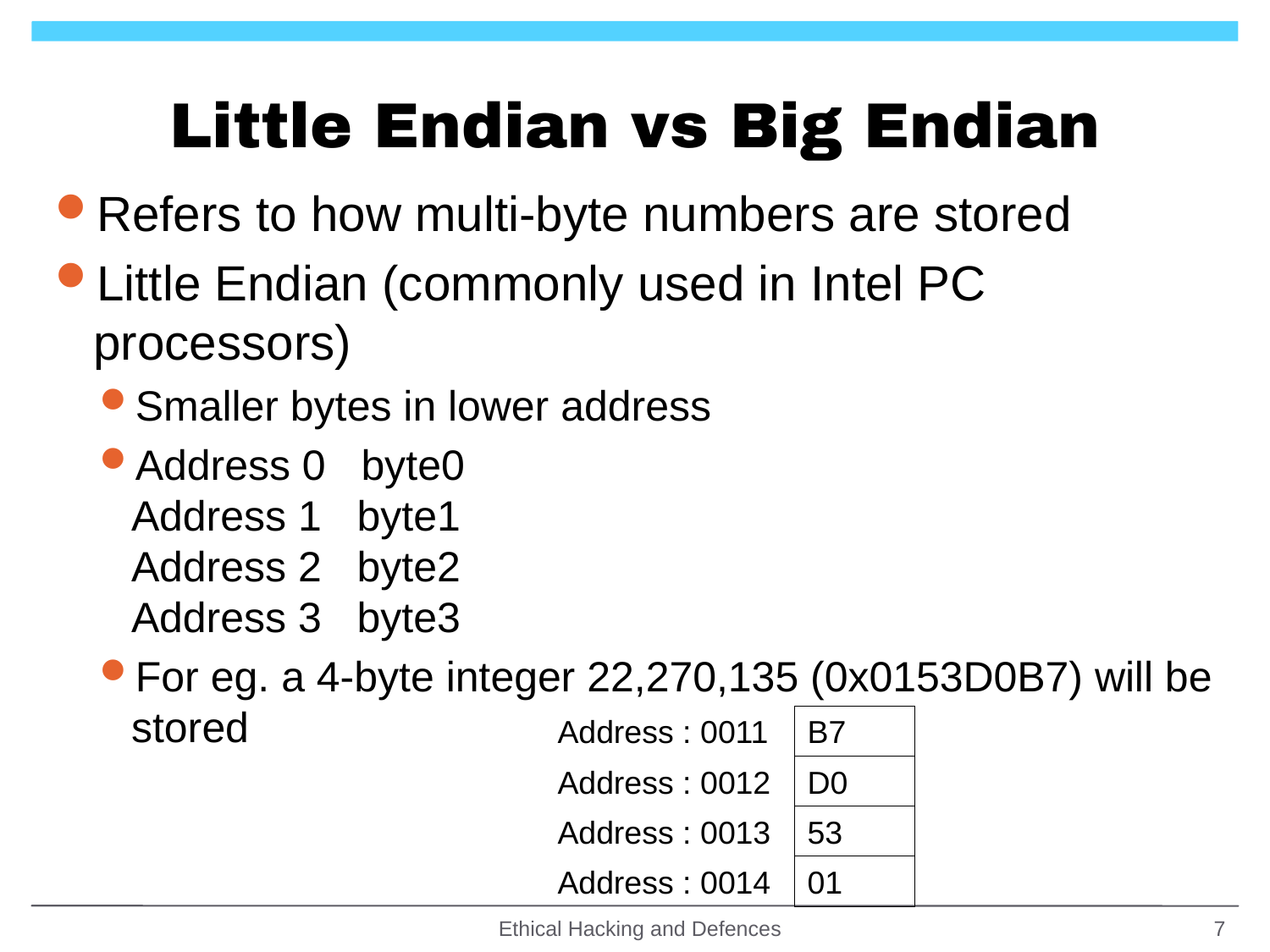

# Little Endian vs Big Endian
Refers to how multi-byte numbers are stored
Little Endian (commonly used in Intel PC processors)
Smaller bytes in lower address
Address 0   byte0
Address 1   byte1
Address 2   byte2
Address 3   byte3
For eg. a 4-byte integer 22,270,135 (0x0153D0B7) will be stored

Address : 0011
B7
Address : 0012
D0
Address : 0013
53
Address : 0014
01
Ethical Hacking and Defences
7